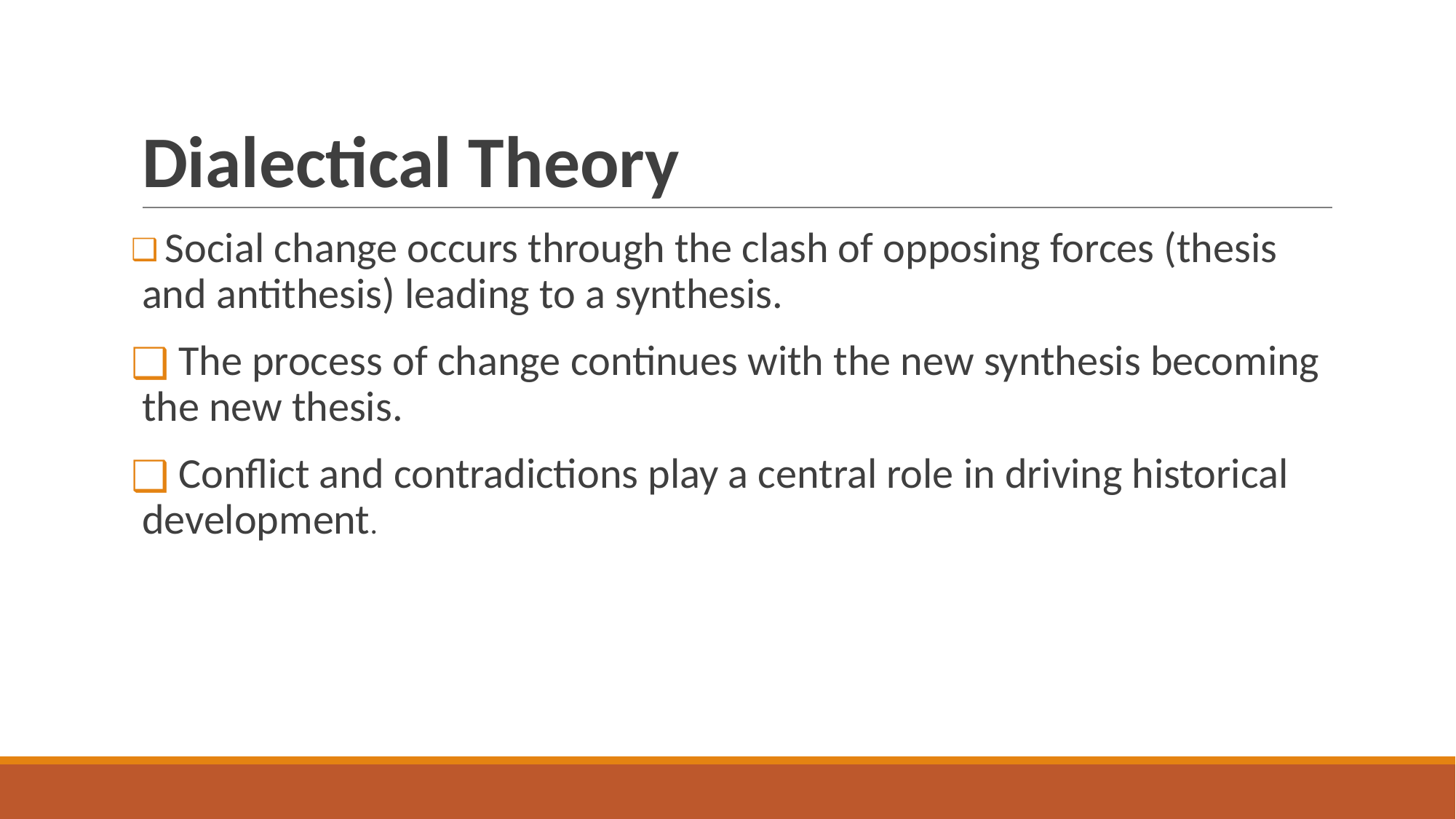

# Dialectical Theory
 Social change occurs through the clash of opposing forces (thesis and antithesis) leading to a synthesis.
 The process of change continues with the new synthesis becoming the new thesis.
 Conflict and contradictions play a central role in driving historical development.